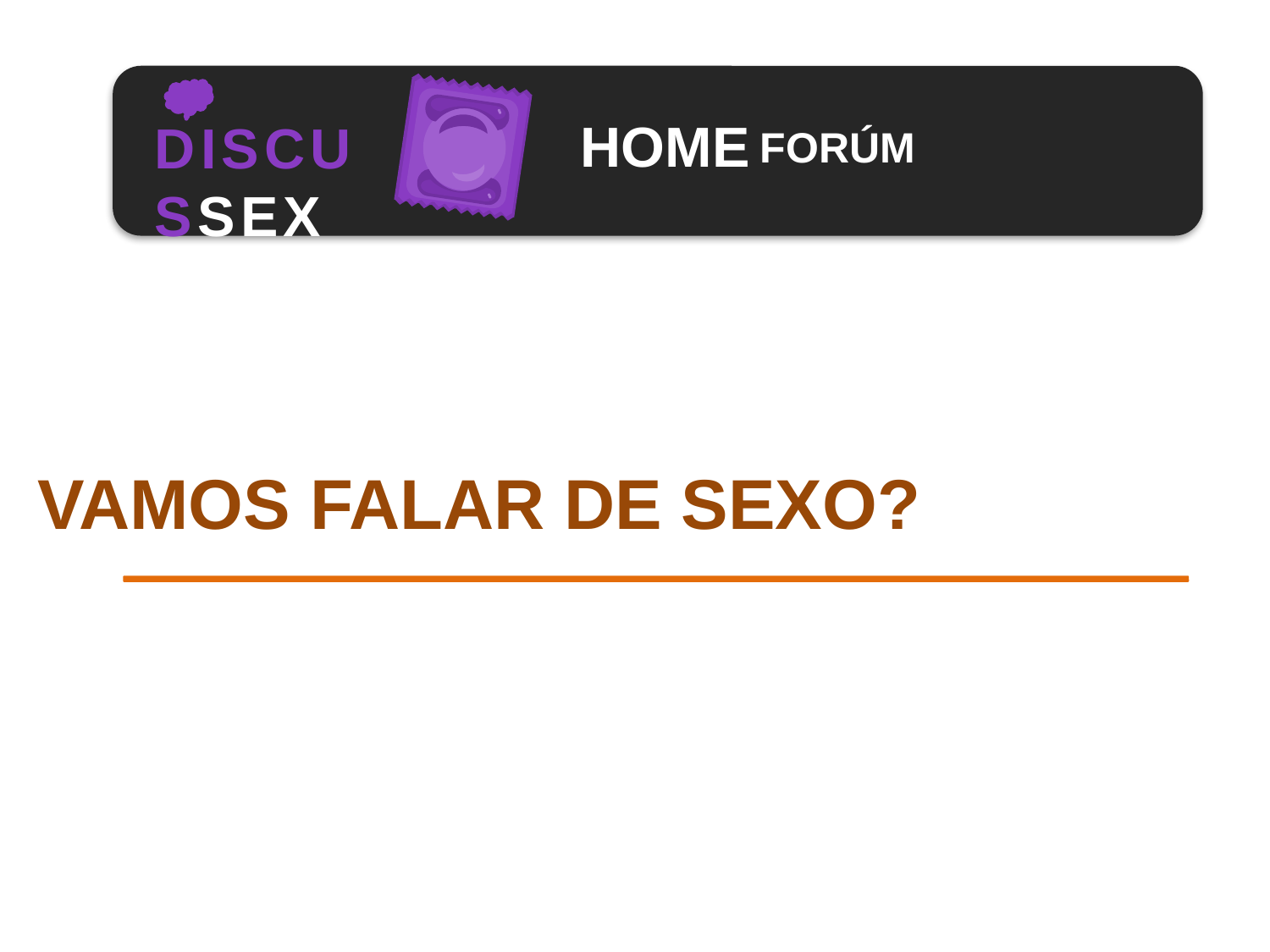

DISCUSSEX
HOME
FORÚM
VAMOS FALAR DE SEXO?